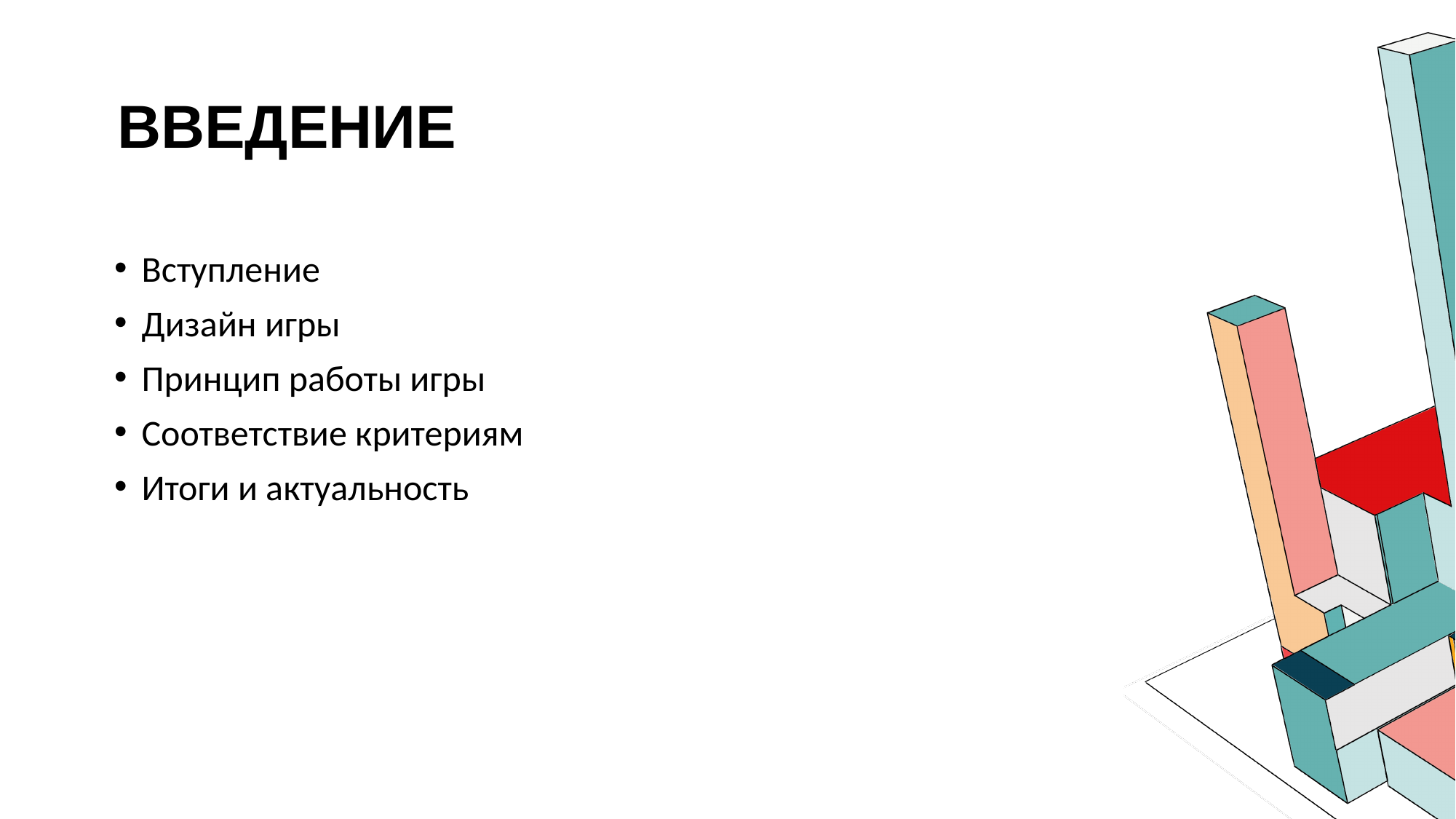

# введение
Вступление
Дизайн игры
Принцип работы игры
Соответствие критериям
Итоги и актуальность